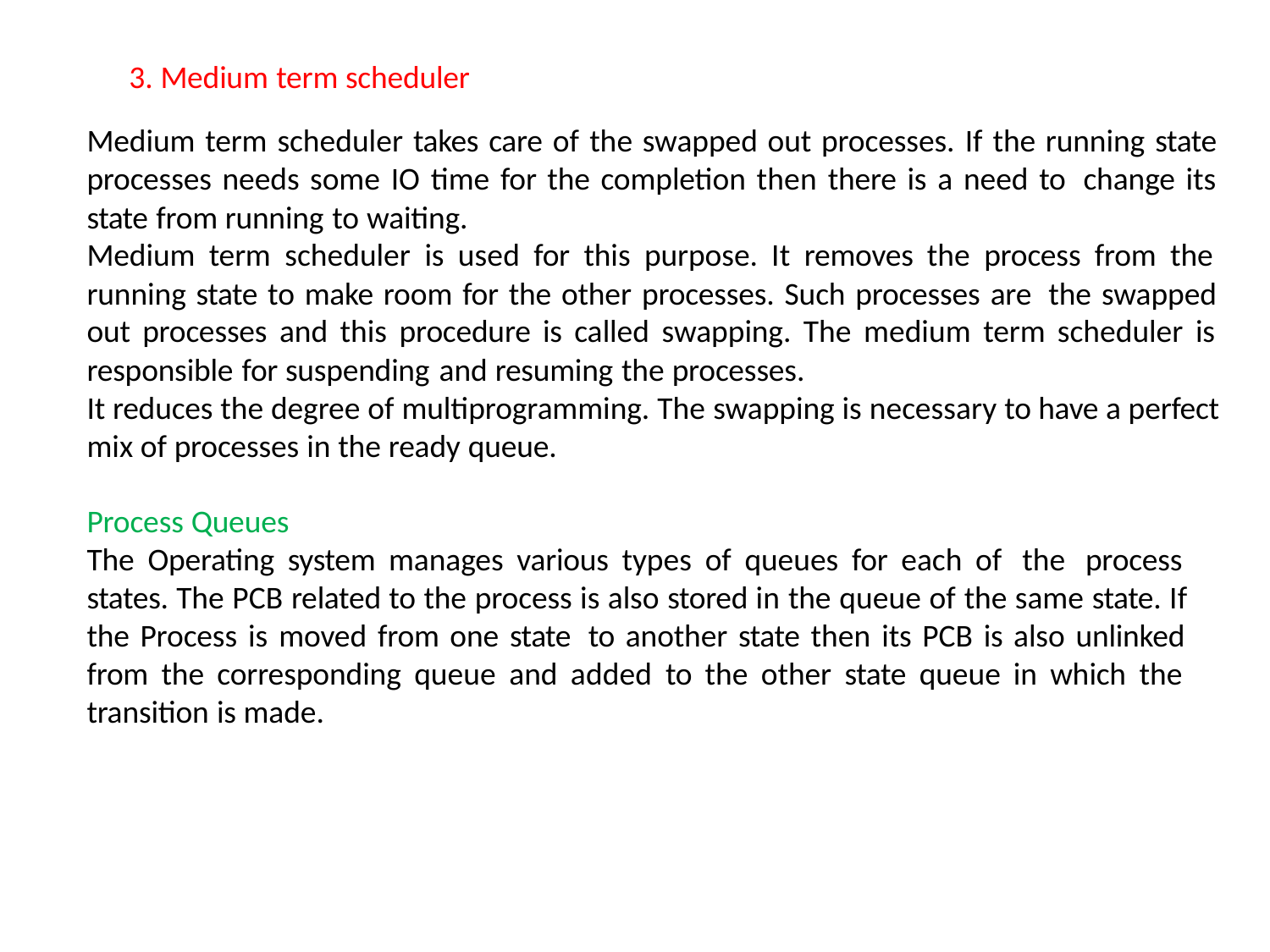

3. Medium term scheduler
Medium term scheduler takes care of the swapped out processes. If the running state  processes needs some IO time for the completion then there is a need to change its  state from running to waiting.
Medium term scheduler is used for this purpose. It removes the process from the  running state to make room for the other processes. Such processes are the swapped  out processes and this procedure is called swapping. The medium term scheduler is  responsible for suspending and resuming the processes.
It reduces the degree of multiprogramming. The swapping is necessary to have a perfect  mix of processes in the ready queue.

Process Queues
The Operating system manages various types of queues for each of the process  states. The PCB related to the process is also stored in the queue of the same state. If  the Process is moved from one state to another state then its PCB is also unlinked  from the corresponding queue and added to the other state queue in which the  transition is made.